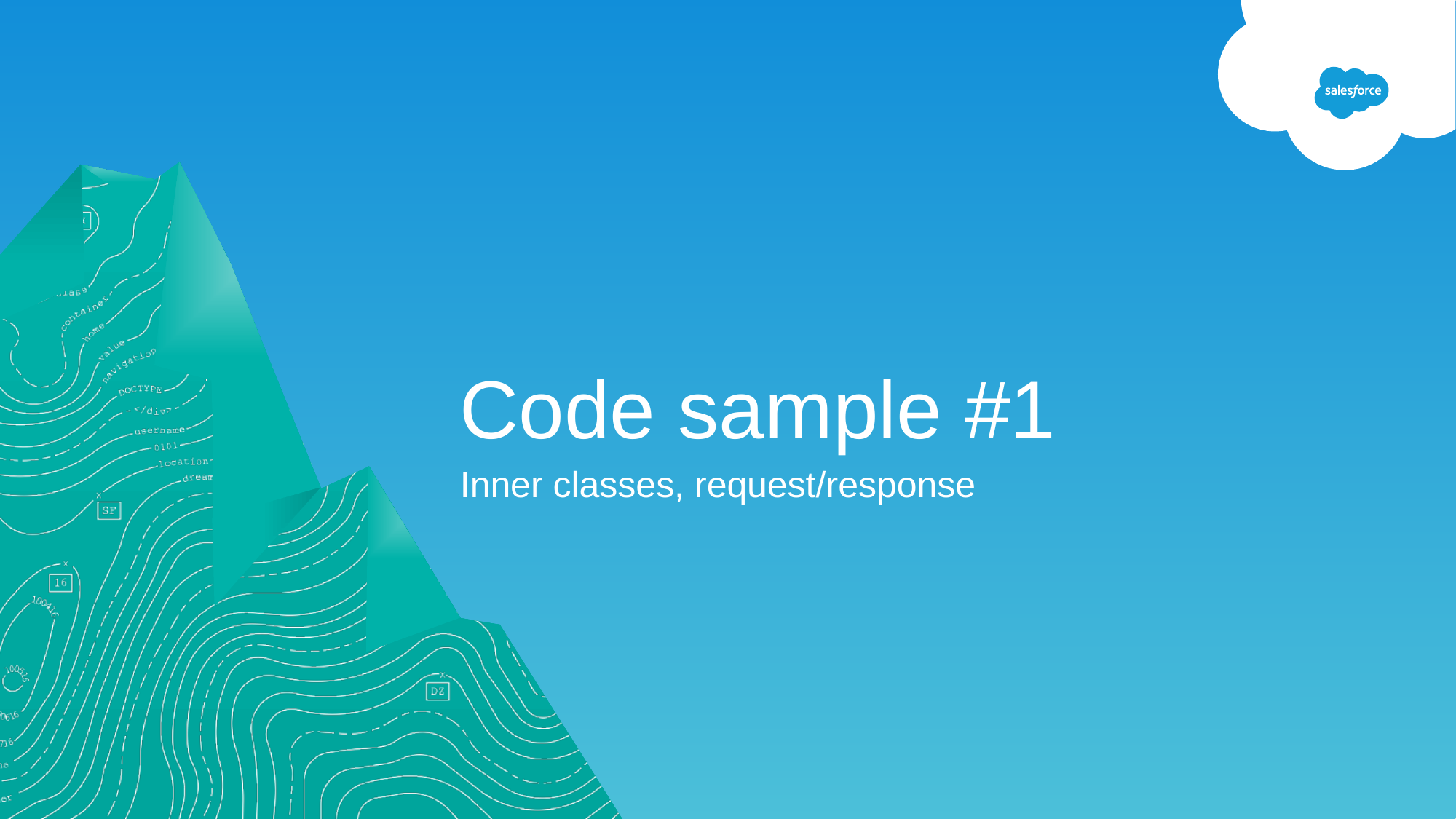

# Code sample #1
Inner classes, request/response